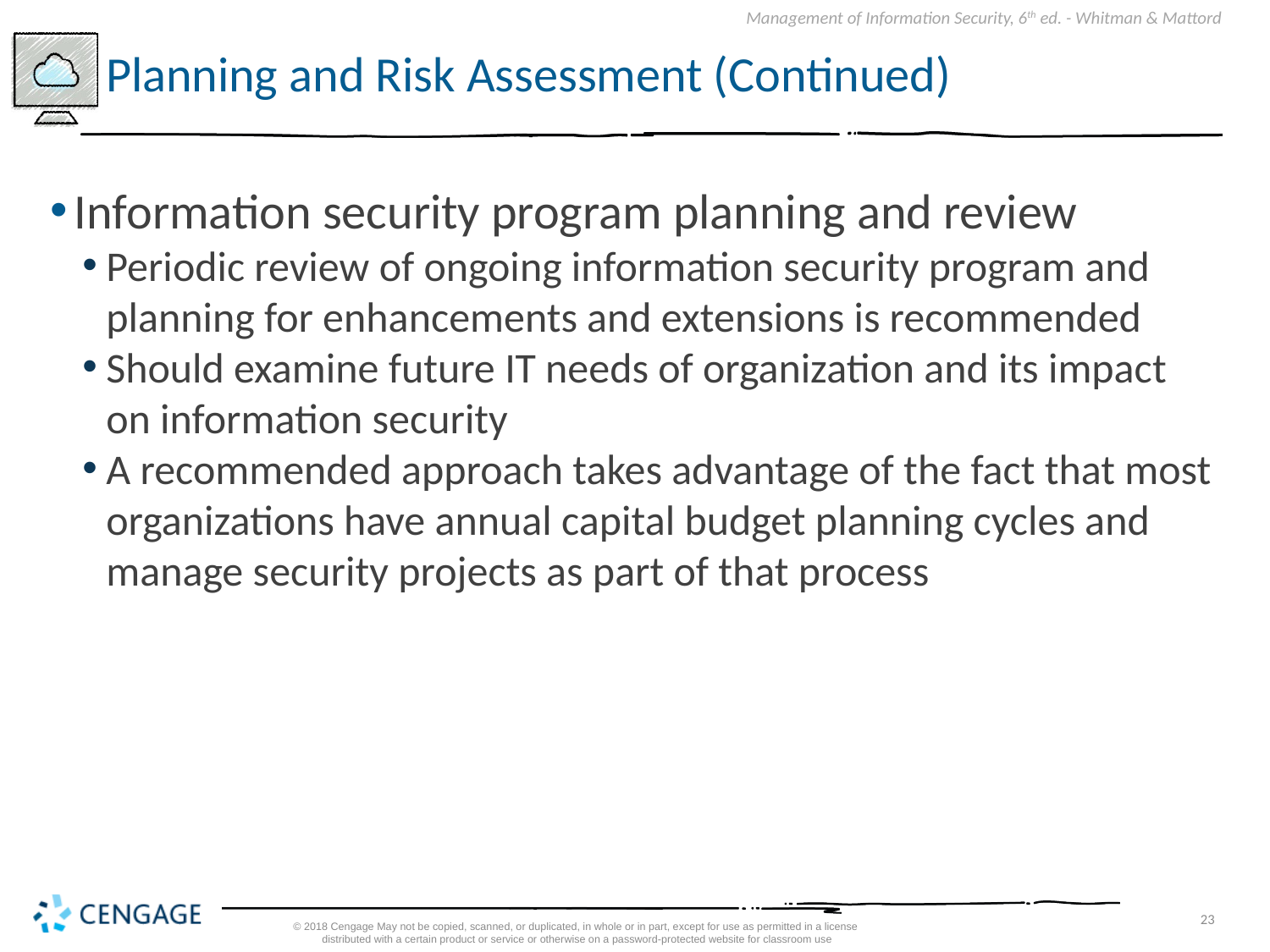

# Planning and Risk Assessment (Continued)
Information security program planning and review
Periodic review of ongoing information security program and planning for enhancements and extensions is recommended
Should examine future IT needs of organization and its impact on information security
A recommended approach takes advantage of the fact that most organizations have annual capital budget planning cycles and manage security projects as part of that process